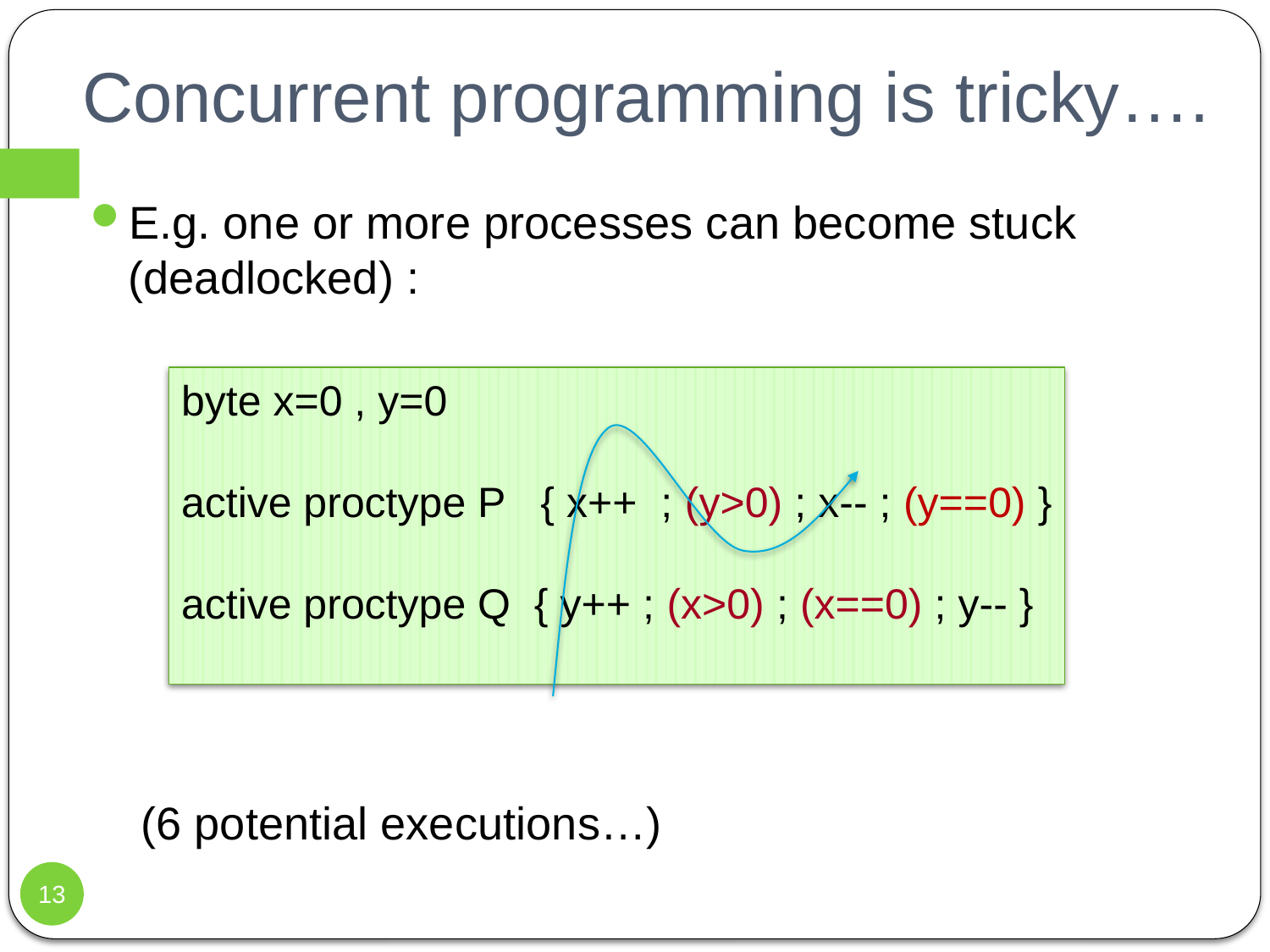

# Concurrent programming is tricky….
E.g. one or more processes can become stuck (deadlocked) :

 (6 potential executions…)
byte x=0 , y=0
active proctype P   { x++  ; (y>0) ; x-- ; (y==0) }
active proctype Q  { y++ ; (x>0) ; (x==0) ; y-- }

13